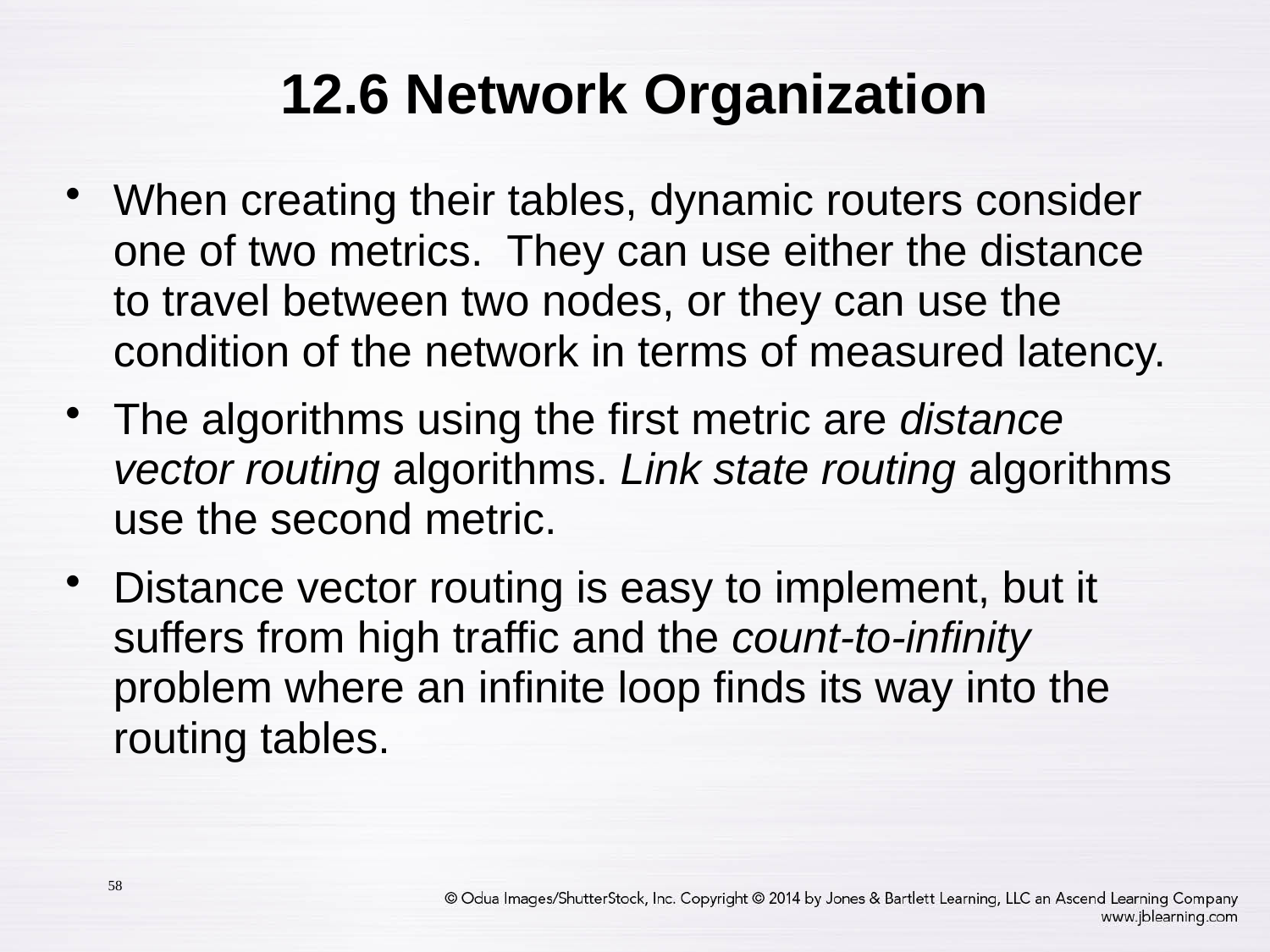

# 12.6 Network Organization
When creating their tables, dynamic routers consider one of two metrics.  They can use either the distance to travel between two nodes, or they can use the condition of the network in terms of measured latency.
The algorithms using the first metric are distance vector routing algorithms. Link state routing algorithms use the second metric.
Distance vector routing is easy to implement, but it suffers from high traffic and the count-to-infinity problem where an infinite loop finds its way into the routing tables.
58